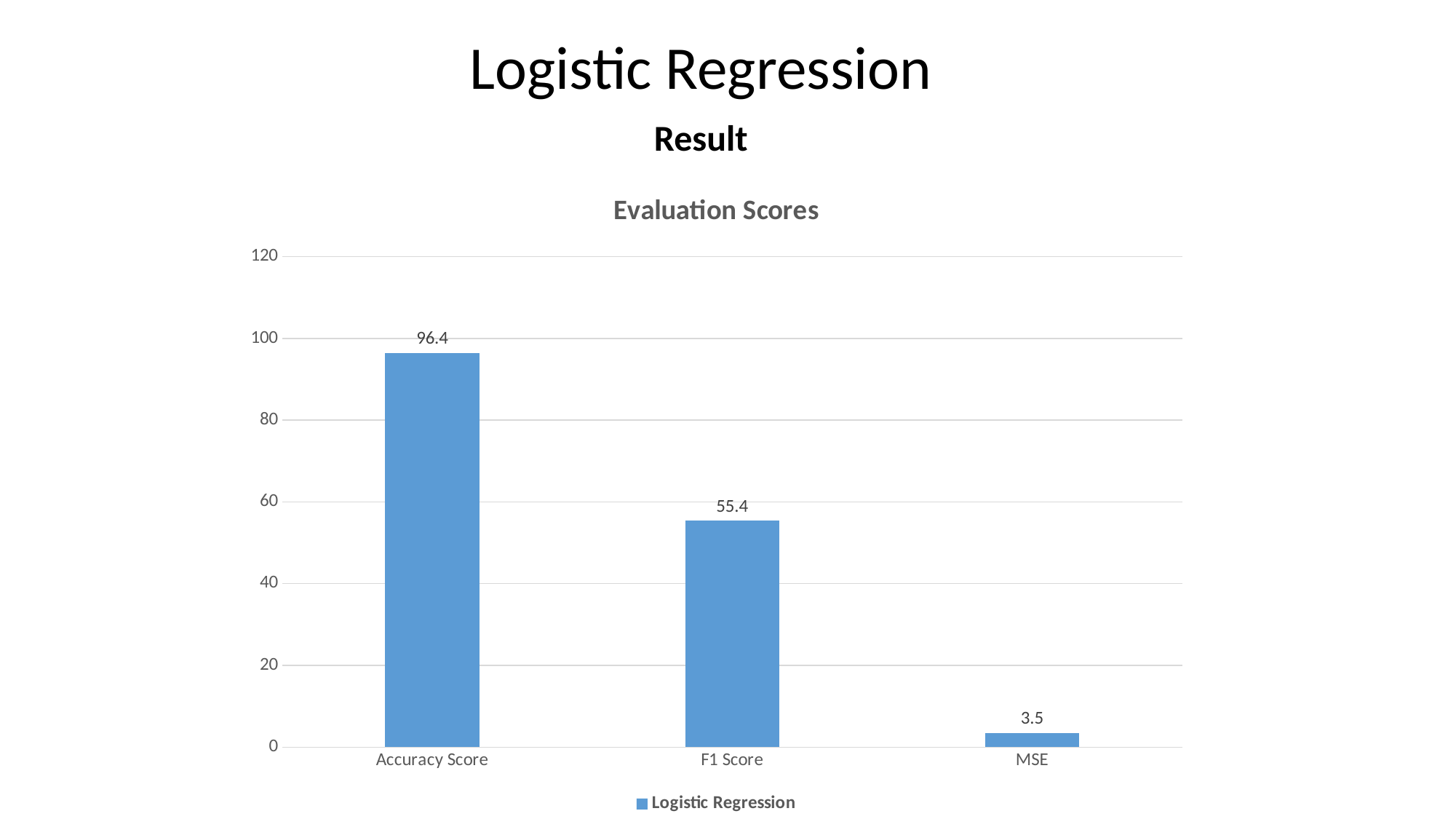

Logistic Regression
Result

### Chart: Evaluation Scores

| Category | Logistic Regression |
|---|---|
| Accuracy Score | 96.4 |
| F1 Score | 55.4 |
| MSE | 3.5 |